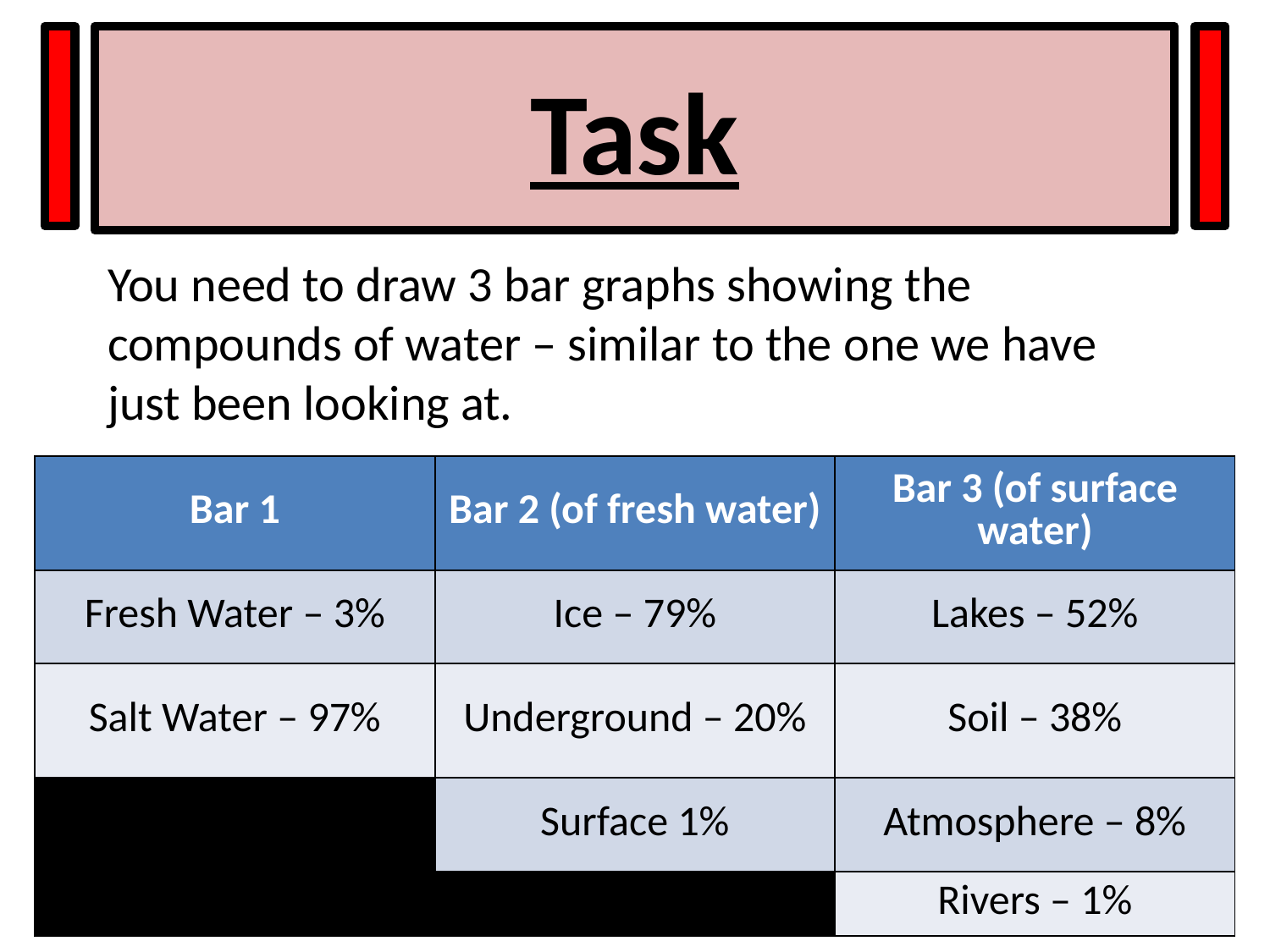

Task

You need to draw 3 bar graphs showing the compounds of water – similar to the one we have just been looking at.

| Bar 1 | Bar 2 (of fresh water) | Bar 3 (of surface water) |
| --- | --- | --- |
| Fresh Water – 3% | Ice – 79% | Lakes – 52% |
| Salt Water – 97% | Underground – 20% | Soil – 38% |
|  | Surface 1% | Atmosphere – 8% |
|  |  | Rivers – 1% |